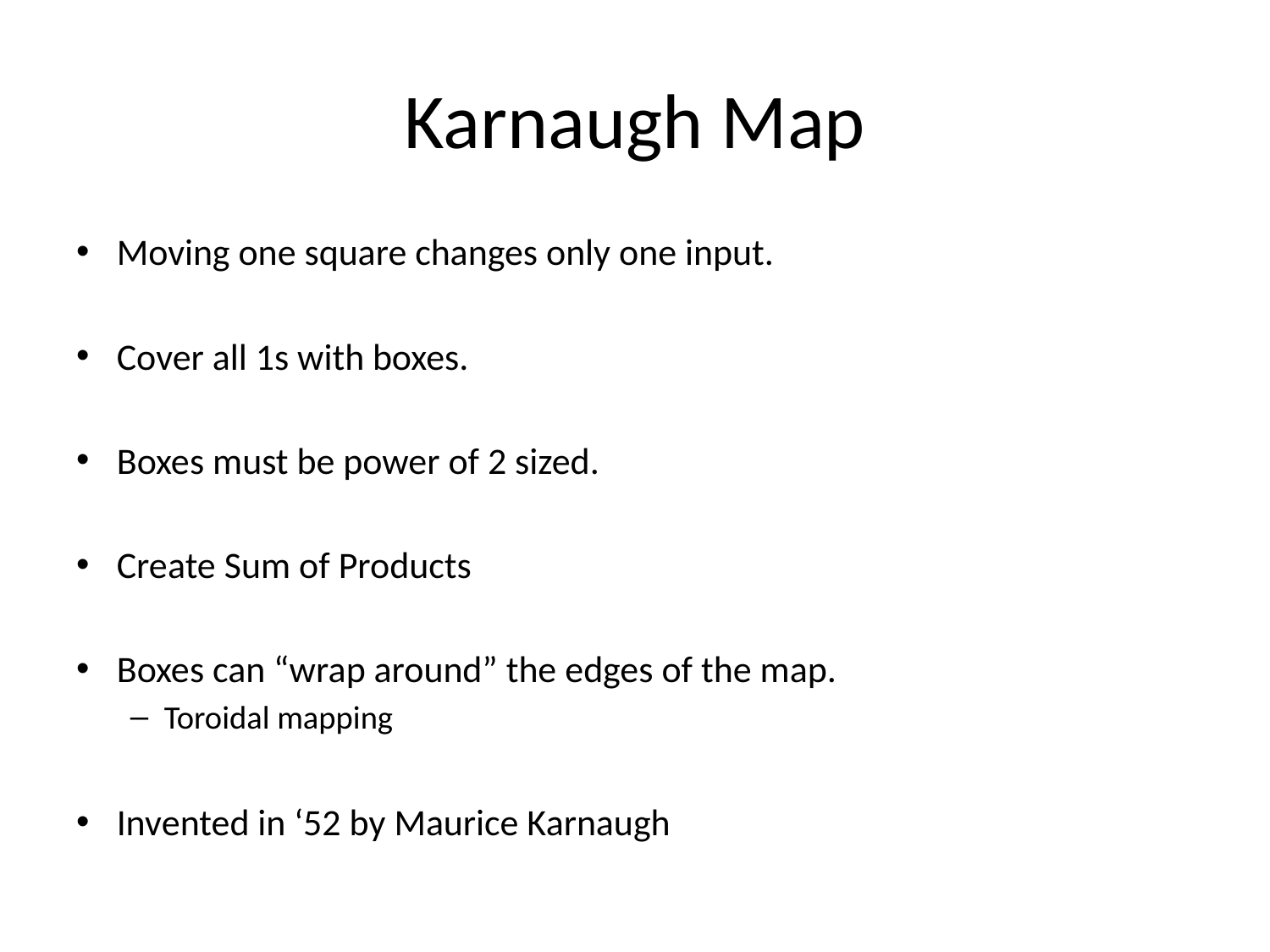

# Karnaugh Map
Moving one square changes only one input.

Cover all 1s with boxes.

Boxes must be power of 2 sized.

Create Sum of Products

Boxes can “wrap around” the edges of the map.
Toroidal mapping

Invented in ‘52 by Maurice Karnaugh